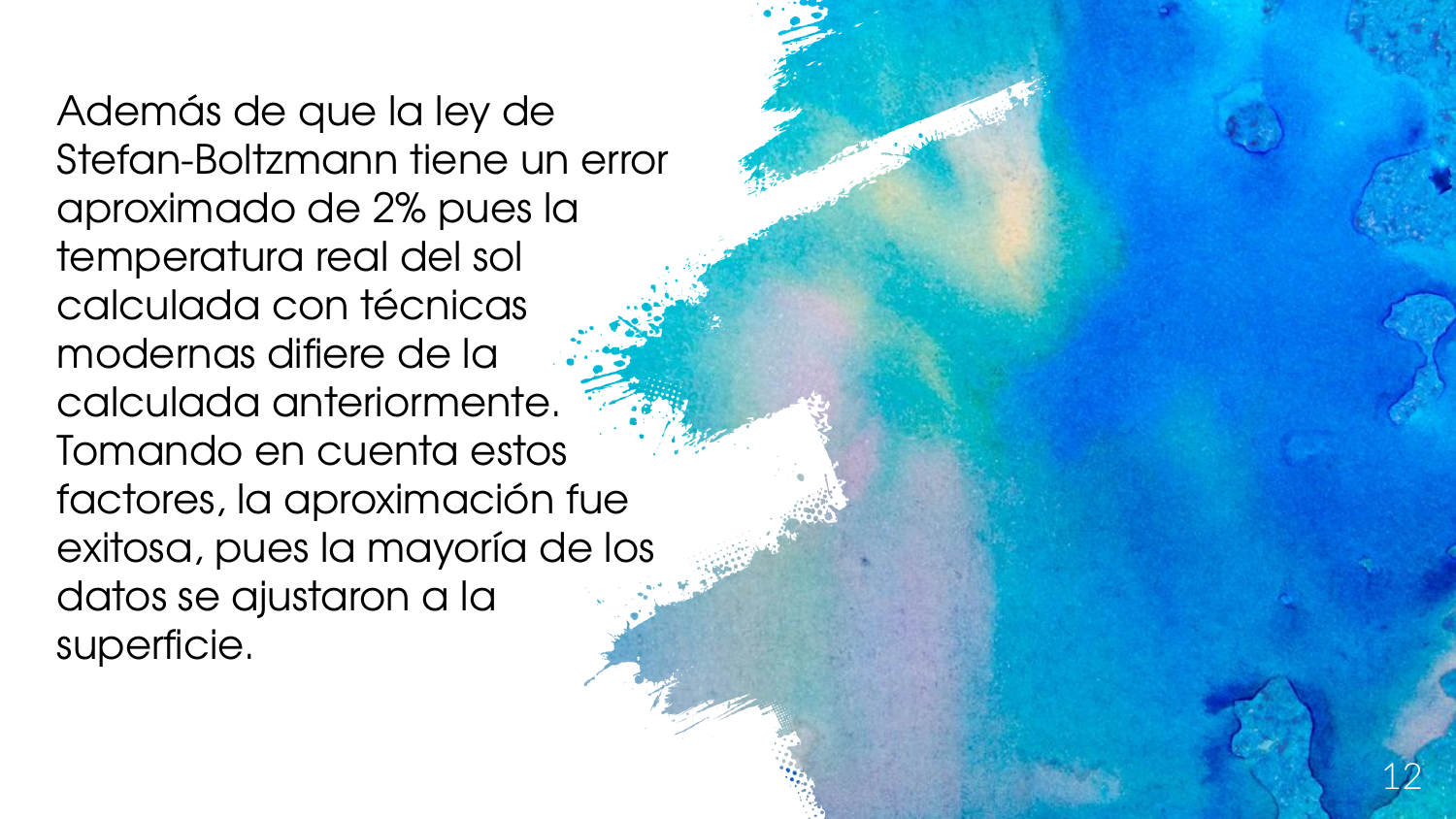

Además de que la ley de Stefan-Boltzmann tiene un error aproximado de 2% pues la temperatura real del sol calculada con técnicas modernas difiere de la calculada anteriormente. Tomando en cuenta estos factores, la aproximación fue exitosa, pues la mayoría de los datos se ajustaron a la superficie.

12